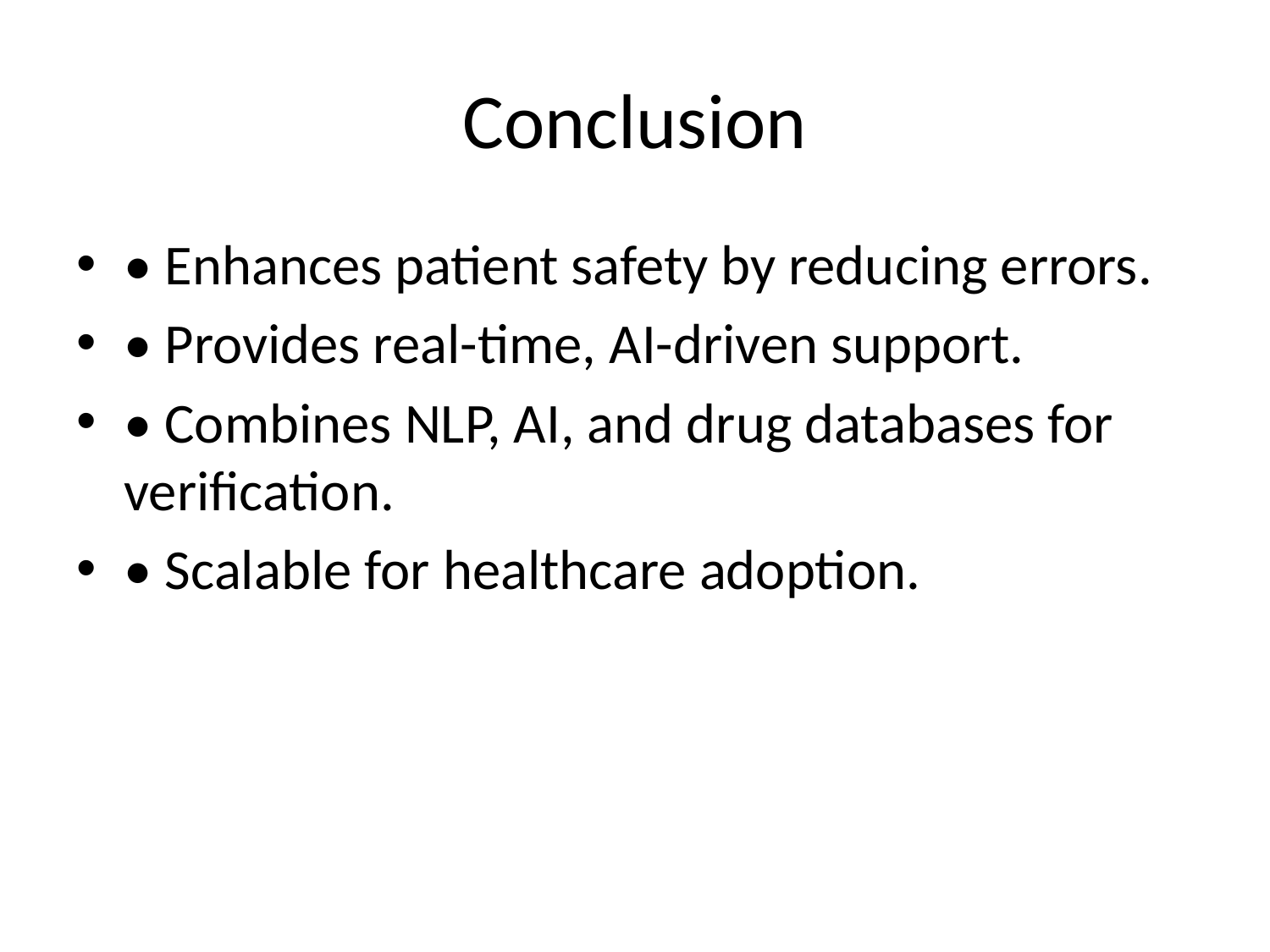

# Conclusion
• Enhances patient safety by reducing errors.
• Provides real-time, AI-driven support.
• Combines NLP, AI, and drug databases for verification.
• Scalable for healthcare adoption.